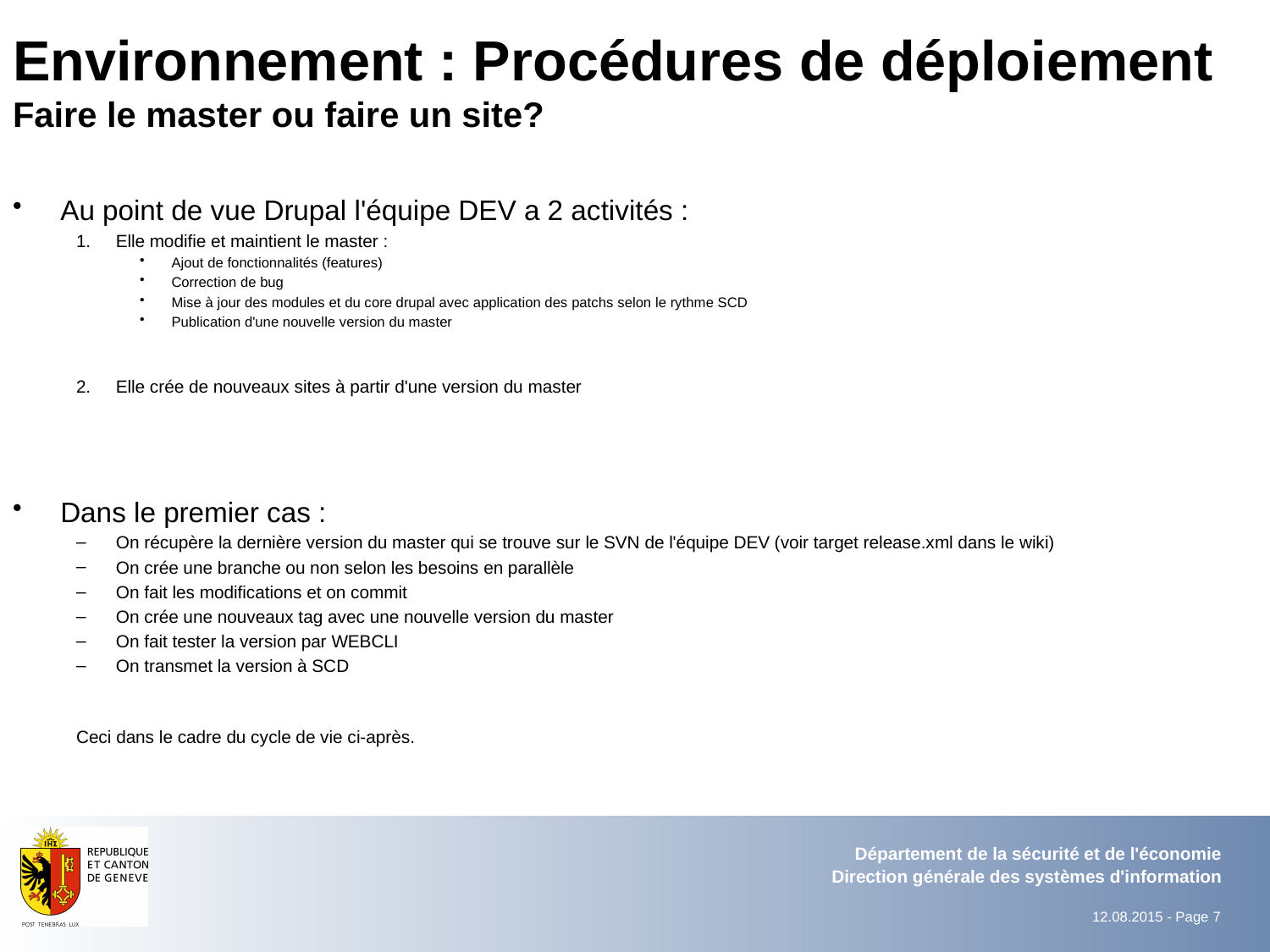

# Environnement : Procédures de déploiement Faire le master ou faire un site?
Au point de vue Drupal l'équipe DEV a 2 activités :
Elle modifie et maintient le master :
Ajout de fonctionnalités (features)
Correction de bug
Mise à jour des modules et du core drupal avec application des patchs selon le rythme SCD
Publication d'une nouvelle version du master

Elle crée de nouveaux sites à partir d'une version du master

Dans le premier cas :
On récupère la dernière version du master qui se trouve sur le SVN de l'équipe DEV (voir target release.xml dans le wiki)
On crée une branche ou non selon les besoins en parallèle
On fait les modifications et on commit
On crée une nouveaux tag avec une nouvelle version du master
On fait tester la version par WEBCLI
On transmet la version à SCD

Ceci dans le cadre du cycle de vie ci-après.